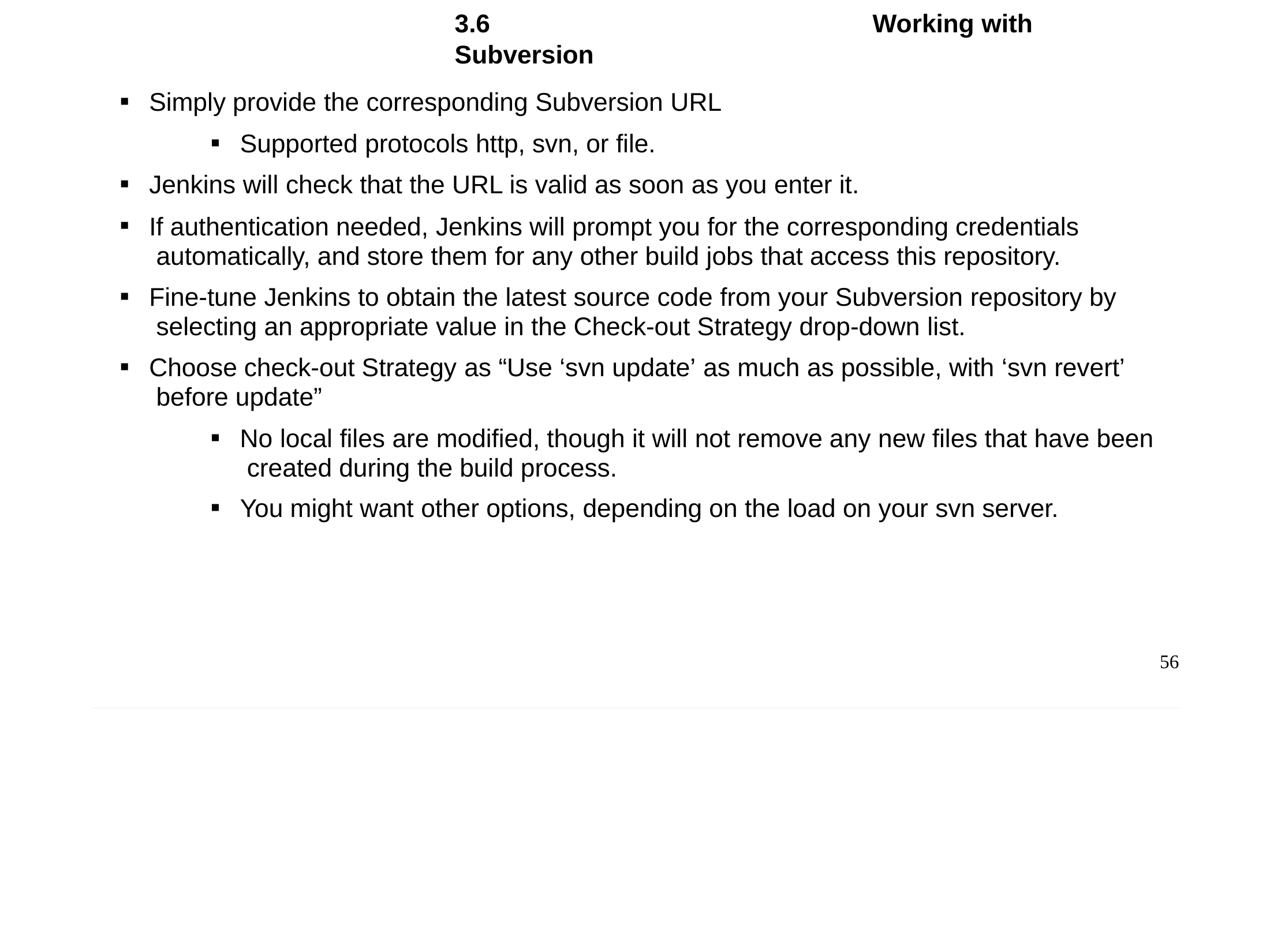

Chapter 3 - Job Types in Jenkins

3.6	Working with Subversion
Simply provide the corresponding Subversion URL
Supported protocols http, svn, or file.
Jenkins will check that the URL is valid as soon as you enter it.
If authentication needed, Jenkins will prompt you for the corresponding credentials  automatically, and store them for any other build jobs that access this repository.
Fine-tune Jenkins to obtain the latest source code from your Subversion repository by  selecting an appropriate value in the Check-out Strategy drop-down list.
Choose check-out Strategy as “Use ‘svn update’ as much as possible, with ‘svn revert’  before update”
No local files are modified, though it will not remove any new files that have been  created during the build process.
You might want other options, depending on the load on your svn server.
56